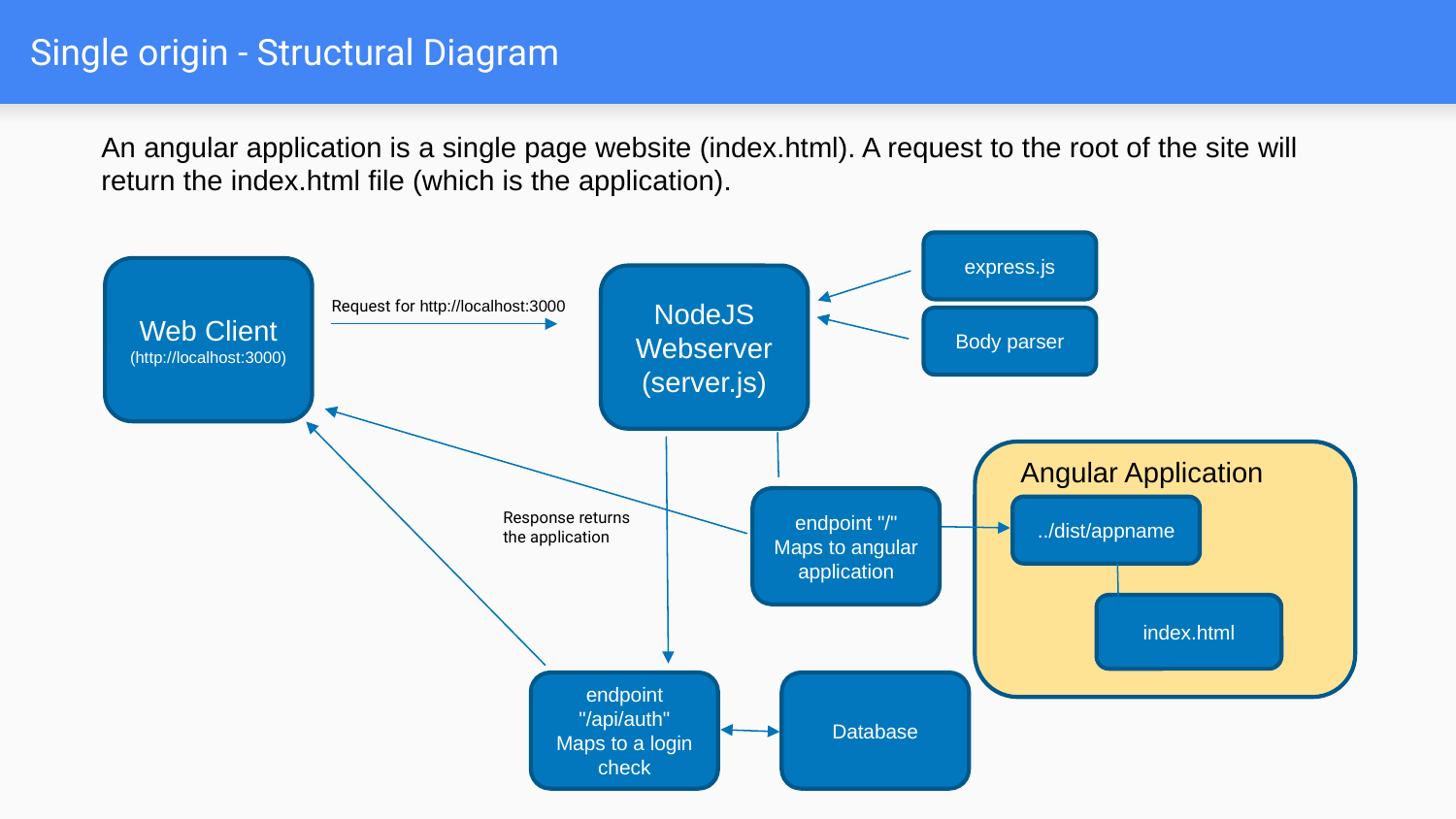

# Single origin - Structural Diagram
An angular application is a single page website (index.html). A request to the root of the site will return the index.html file (which is the application).
express.js
Web Client
(http://localhost:3000)
NodeJS Webserver
(server.js)
Request for http://localhost:3000
Body parser

Angular Application
endpoint "/"
Maps to angular application
../dist/appname
Response returns the application
index.html
Database
endpoint "/api/auth"
Maps to a login check